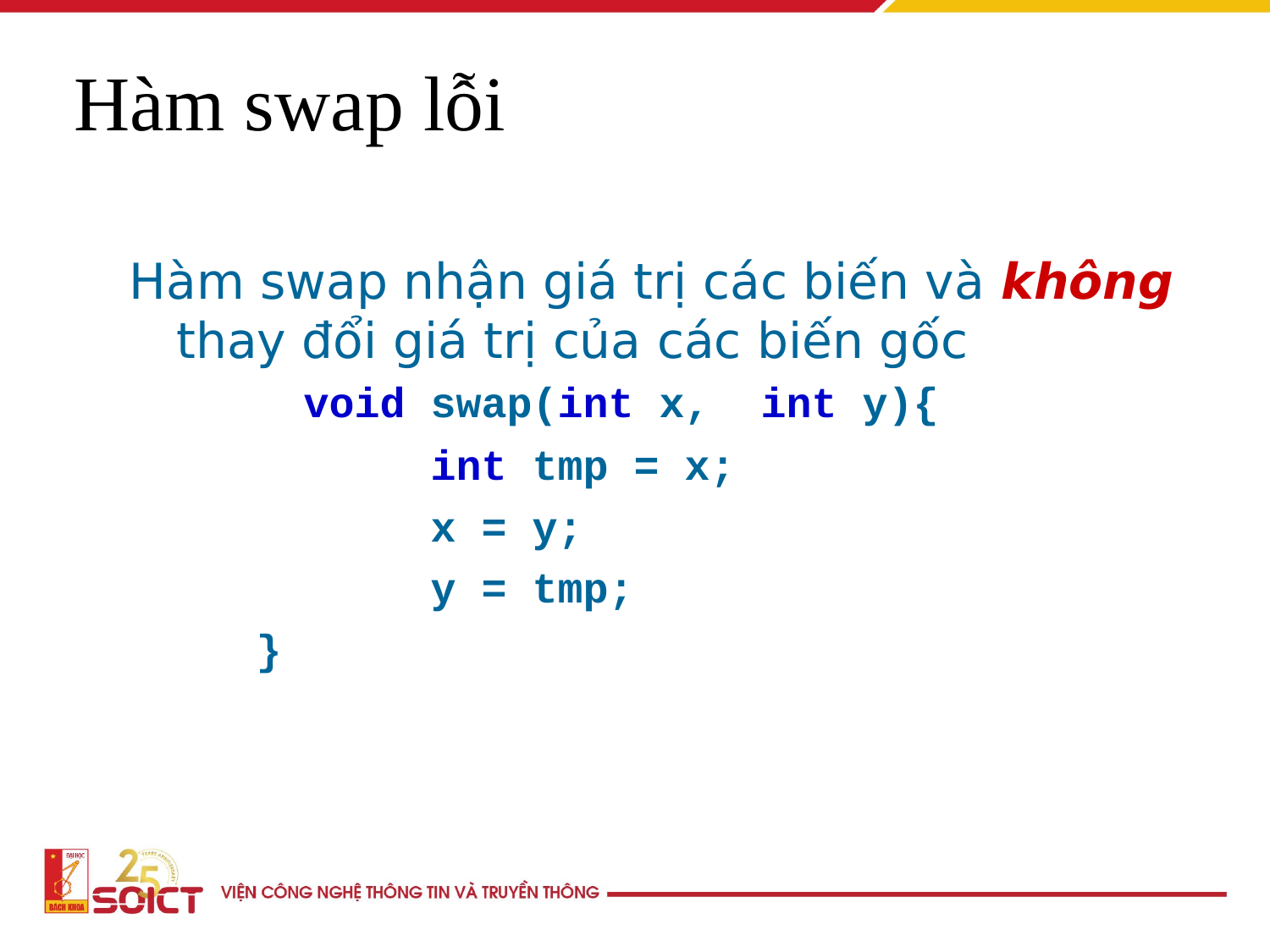

Hàm swap lỗi
Hàm swap nhận giá trị các biến và không thay đổi giá trị của các biến gốc
	void swap(int x,  int y){
    		int tmp = x;
			x = y;
			y = tmp;
     }